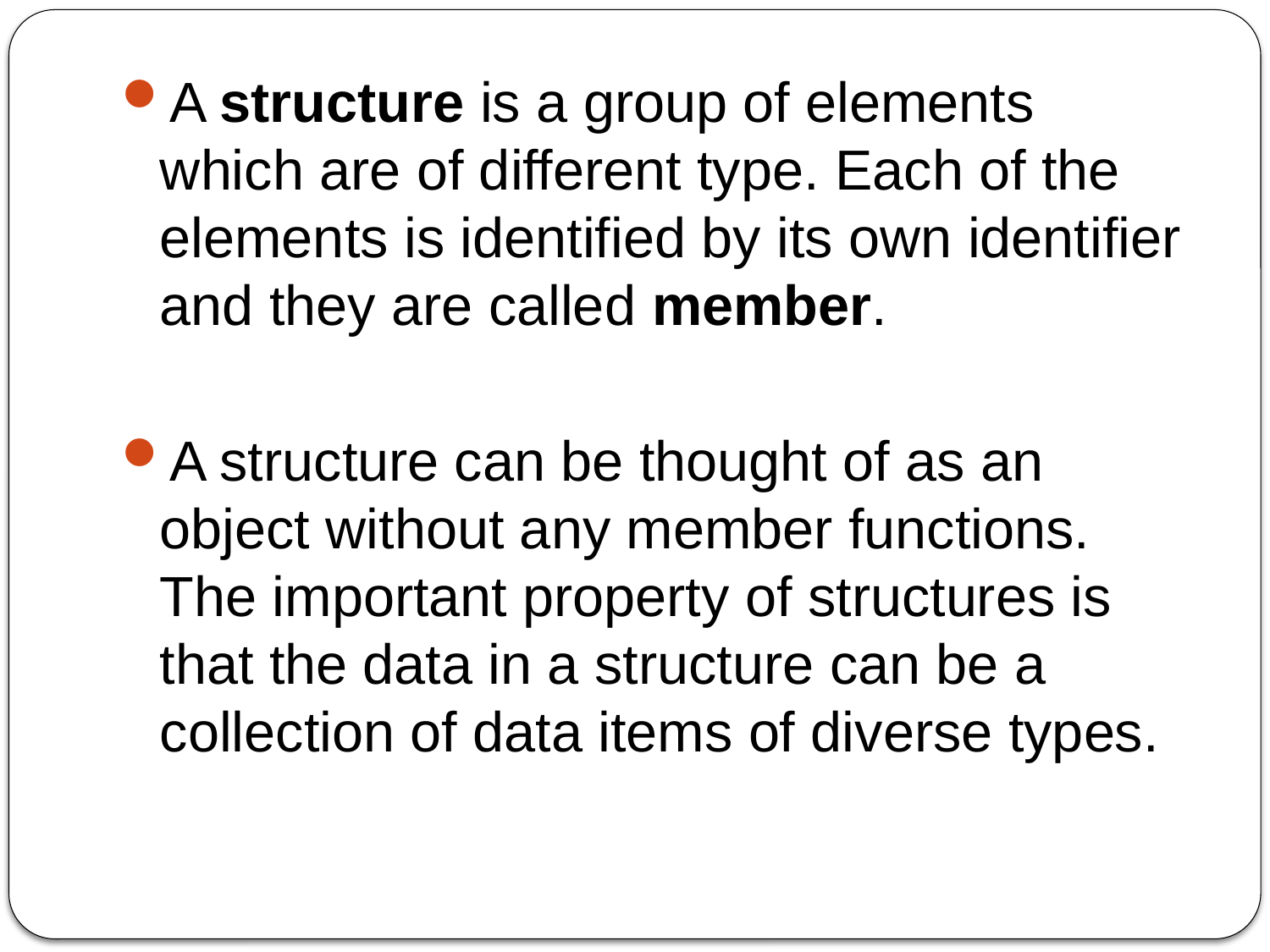

A structure is a group of elements which are of different type. Each of the elements is identified by its own identifier and they are called member.

A structure can be thought of as an object without any member functions. The important property of structures is that the data in a structure can be a collection of data items of diverse types.